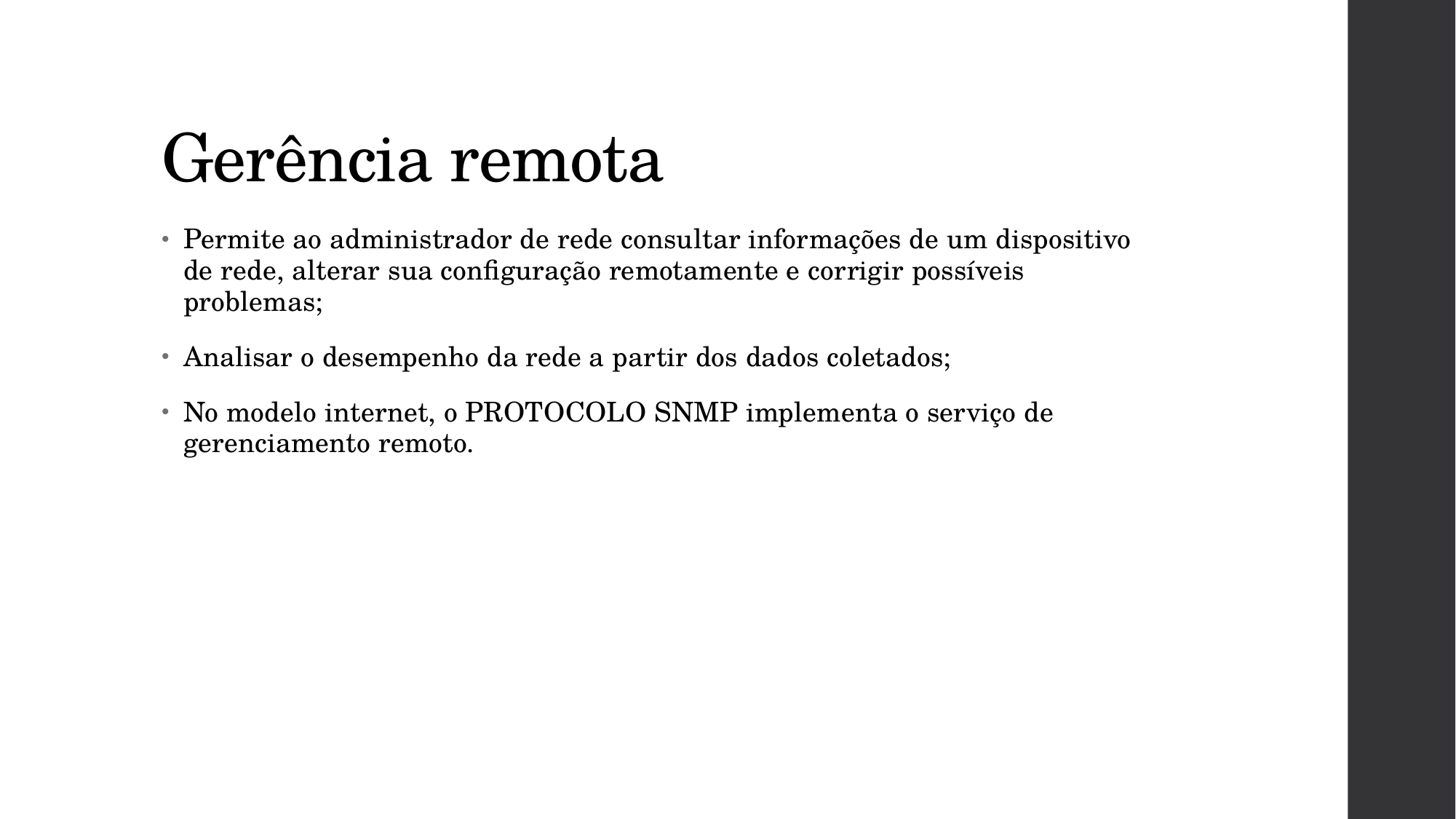

# Gerência remota
Permite ao administrador de rede consultar informações de um dispositivo de rede, alterar sua configuração remotamente e corrigir possíveis problemas;
Analisar o desempenho da rede a partir dos dados coletados;
No modelo internet, o PROTOCOLO SNMP implementa o serviço de gerenciamento remoto.